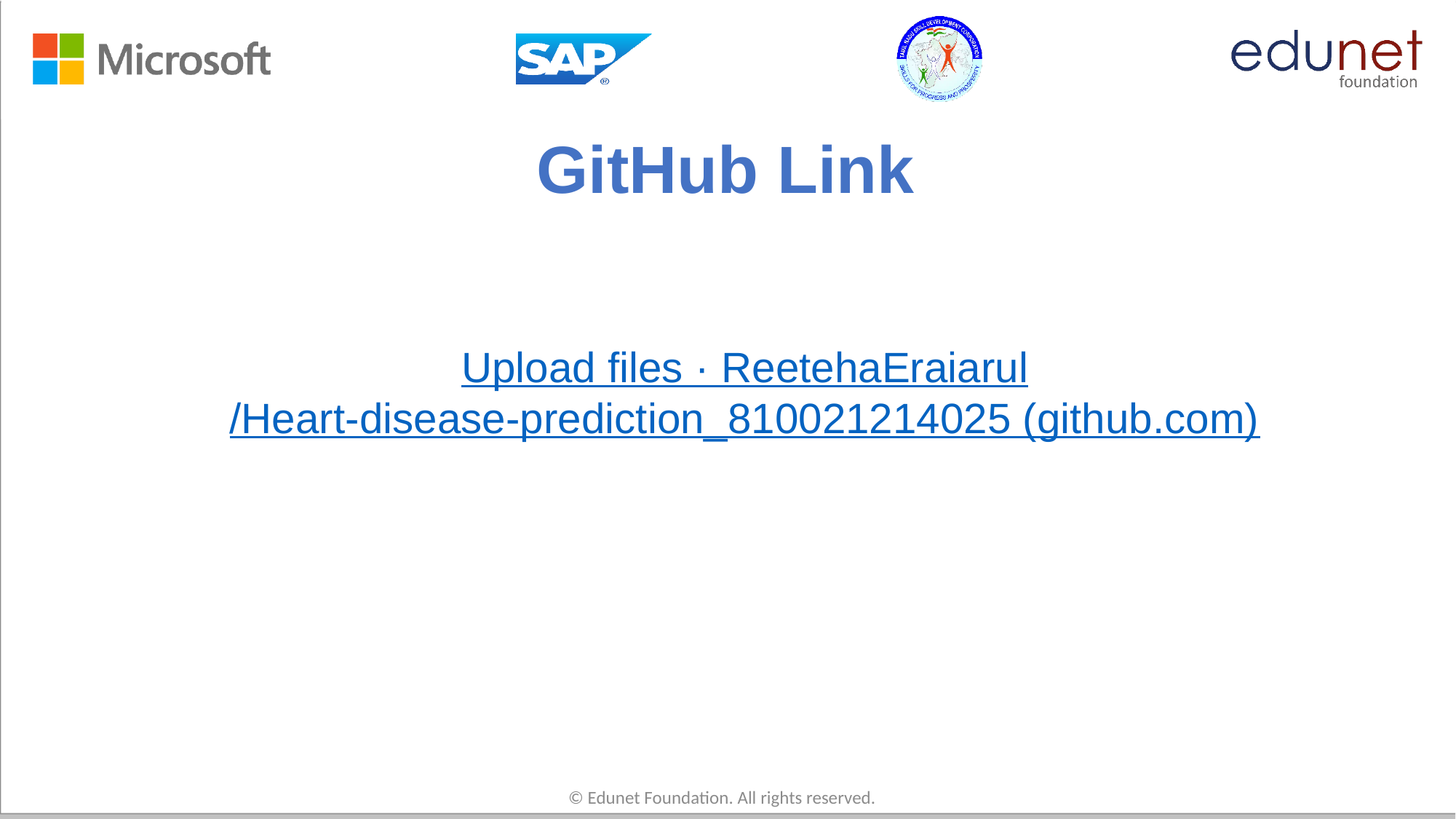

# GitHub Link
Upload files · ReetehaEraiarul/Heart-disease-prediction_810021214025 (github.com)
© Edunet Foundation. All rights reserved.